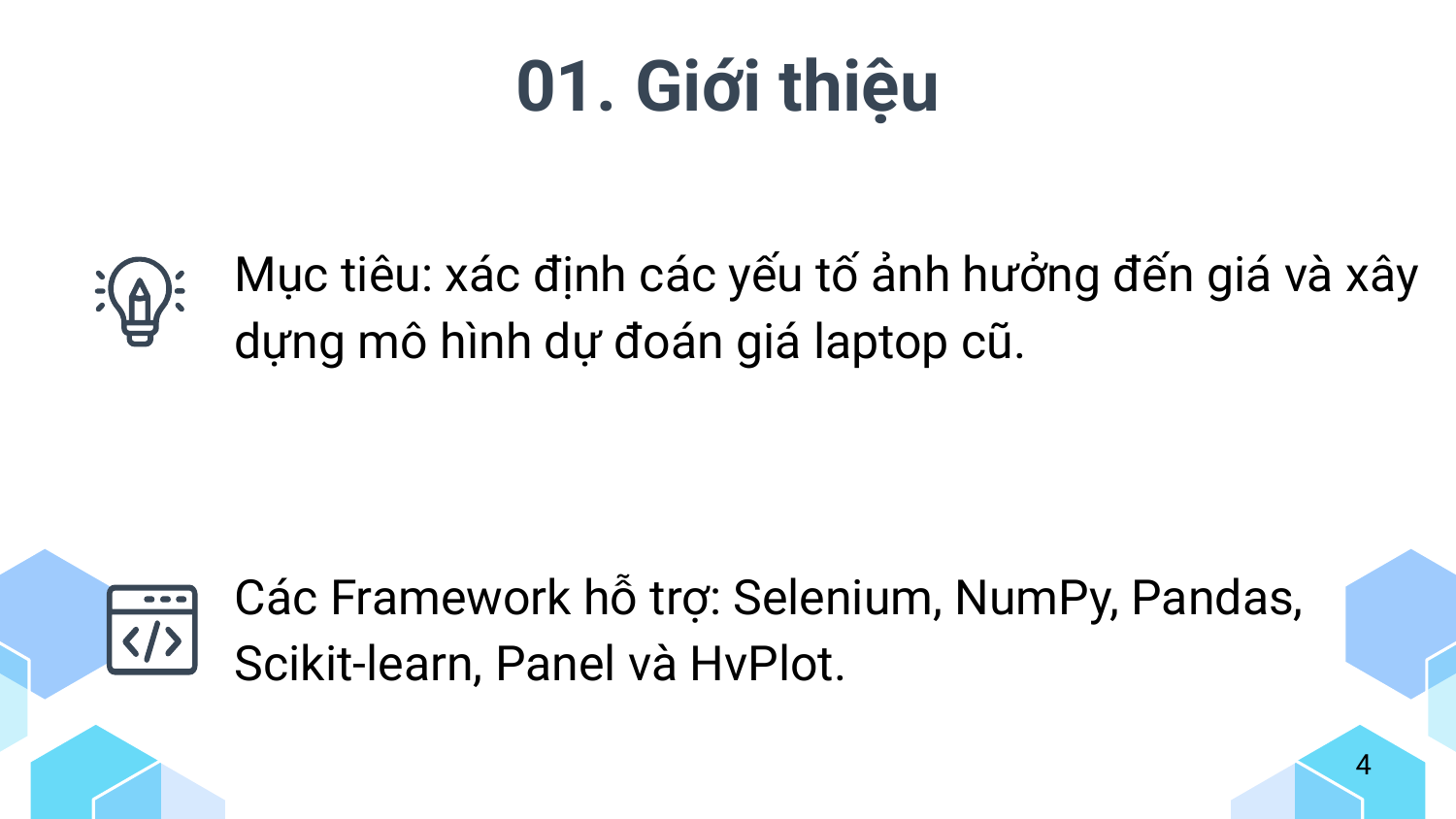

# 01. Giới thiệu
Mục tiêu: xác định các yếu tố ảnh hưởng đến giá và xây dựng mô hình dự đoán giá laptop cũ.

Các Framework hỗ trợ: Selenium, NumPy, Pandas, Scikit-learn, Panel và HvPlot.

4
02
Mô tả bộ dữ liệu